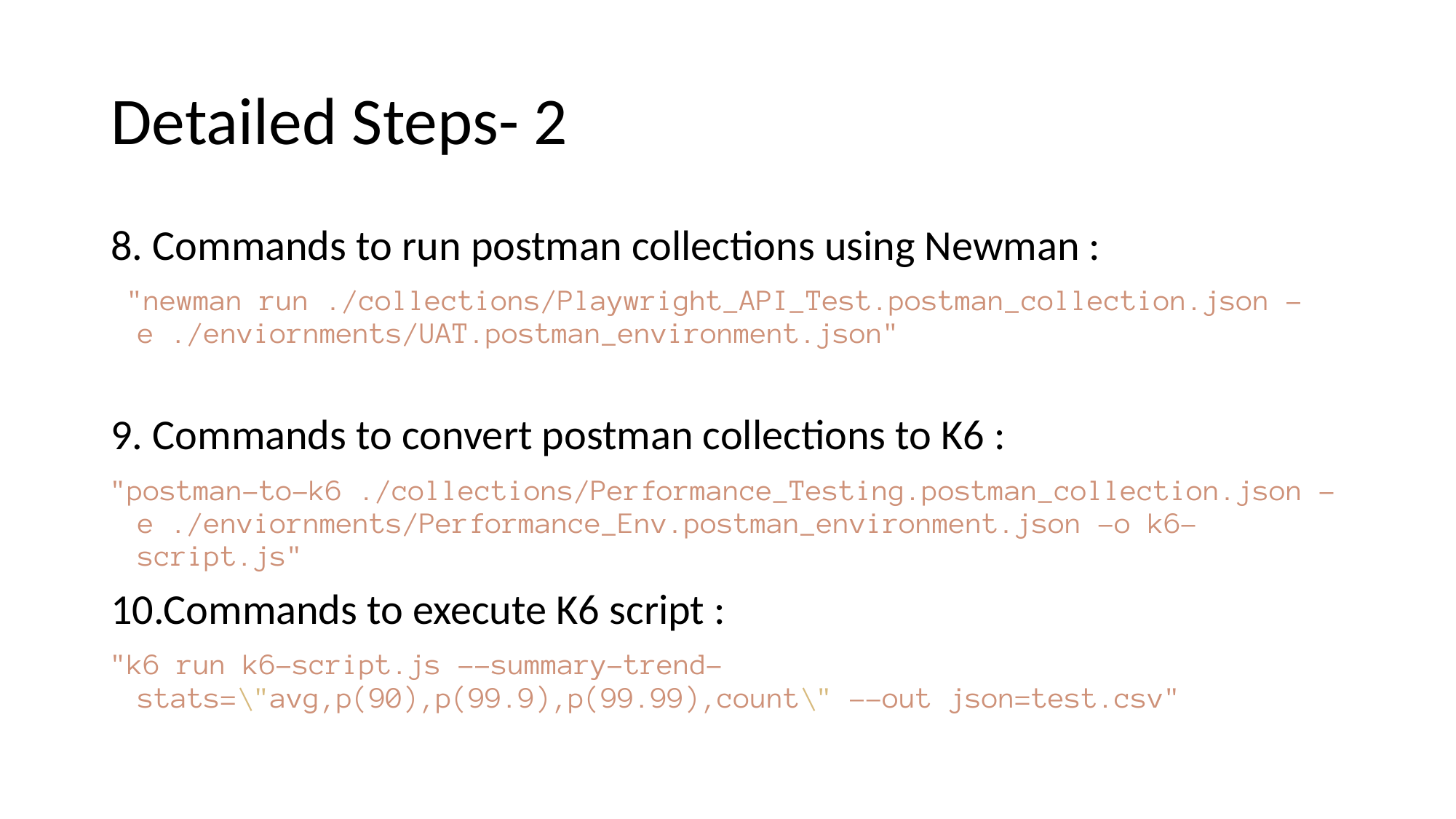

# Detailed Steps- 2
8. Commands to run postman collections using Newman :
 "newman run ./collections/Playwright_API_Test.postman_collection.json -e ./enviornments/UAT.postman_environment.json"

9. Commands to convert postman collections to K6 :
"postman-to-k6 ./collections/Performance_Testing.postman_collection.json -e ./enviornments/Performance_Env.postman_environment.json -o k6-script.js"
10.Commands to execute K6 script :
"k6 run k6-script.js --summary-trend-stats=\"avg,p(90),p(99.9),p(99.99),count\" --out json=test.csv"